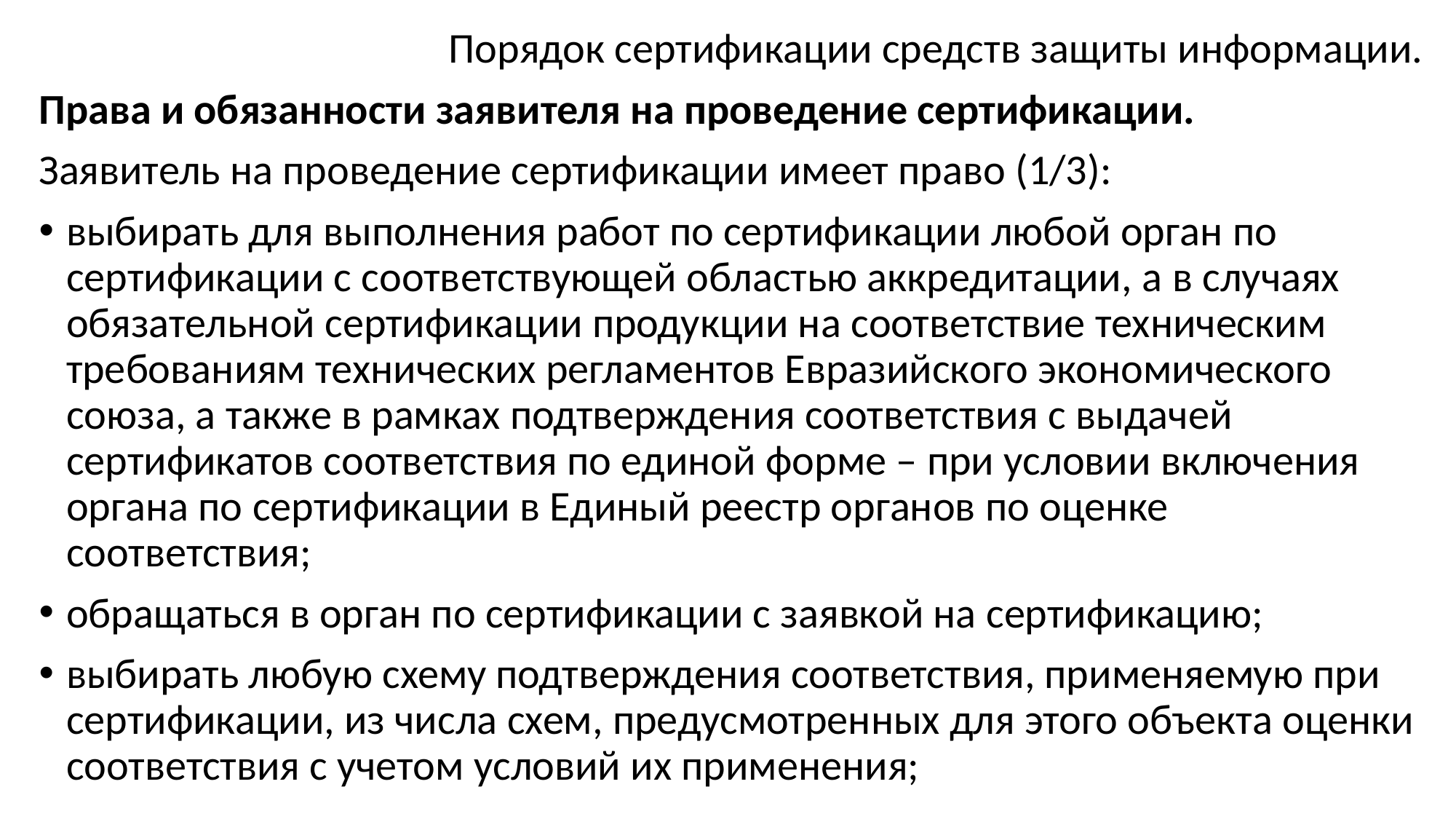

Порядок сертификации средств защиты информации.
Права и обязанности заявителя на проведение сертификации.
Заявитель на проведение сертификации имеет право (1/3):
выбирать для выполнения работ по сертификации любой орган по сертификации с соответствующей областью аккредитации, а в случаях обязательной сертификации продукции на соответствие техническим требованиям технических регламентов Евразийского экономического союза, а также в рамках подтверждения соответствия с выдачей сертификатов соответствия по единой форме – при условии включения органа по сертификации в Единый реестр органов по оценке соответствия;
обращаться в орган по сертификации с заявкой на сертификацию;
выбирать любую схему подтверждения соответствия, применяемую при сертификации, из числа схем, предусмотренных для этого объекта оценки соответствия с учетом условий их применения;